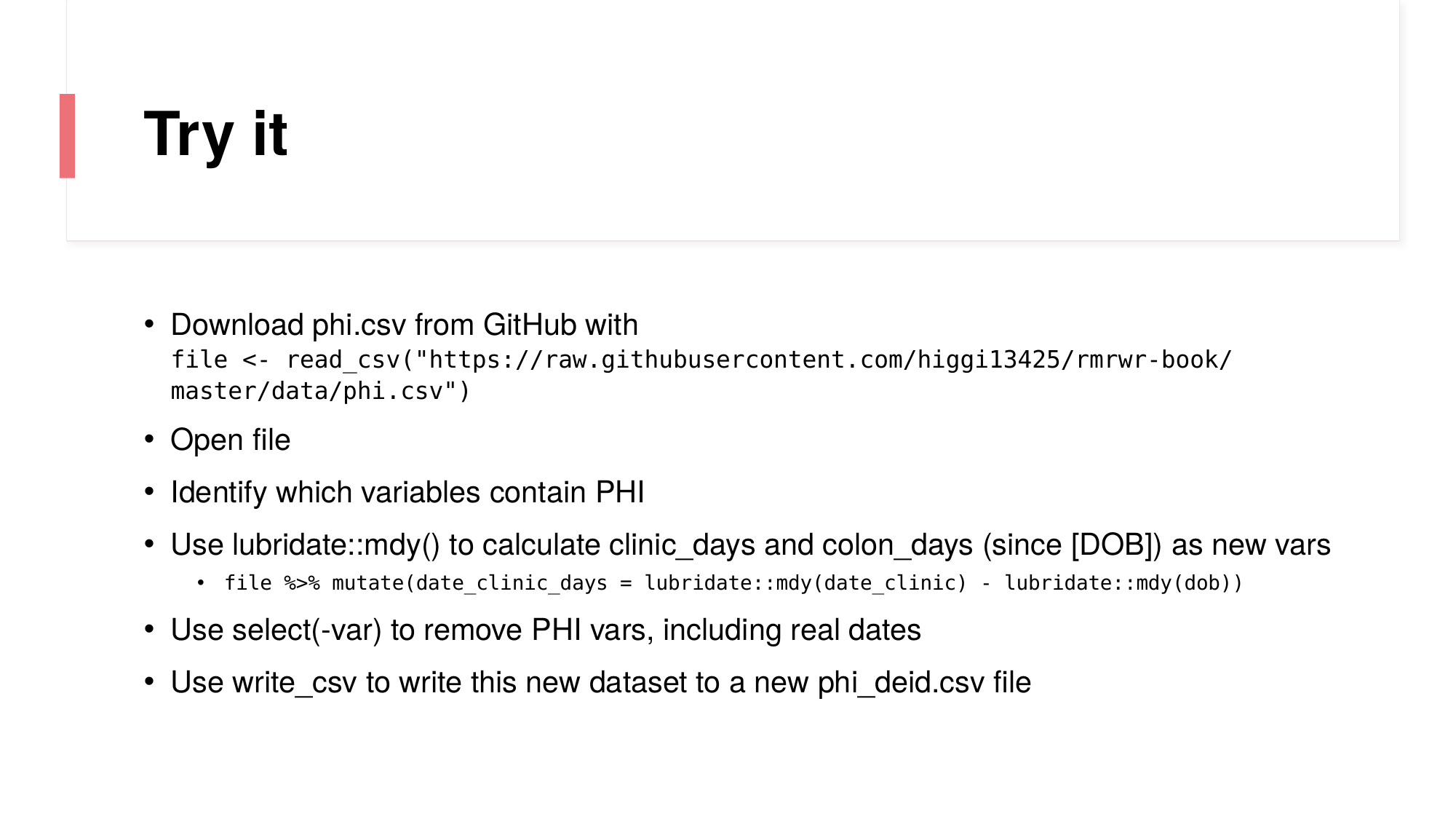

# Try it
Download phi.csv from GitHub with
file <- read_csv("https://raw.githubusercontent.com/higgi13425/rmrwr-book/master/data/phi.csv")
Open file
Identify which variables contain PHI
Use lubridate::mdy() to calculate clinic_days and colon_days (since [DOB]) as new vars
file %>% mutate(date_clinic_days = lubridate::mdy(date_clinic) - lubridate::mdy(dob))
Use select(-var) to remove PHI vars, including real dates
Use write_csv to write this new dataset to a new phi_deid.csv file